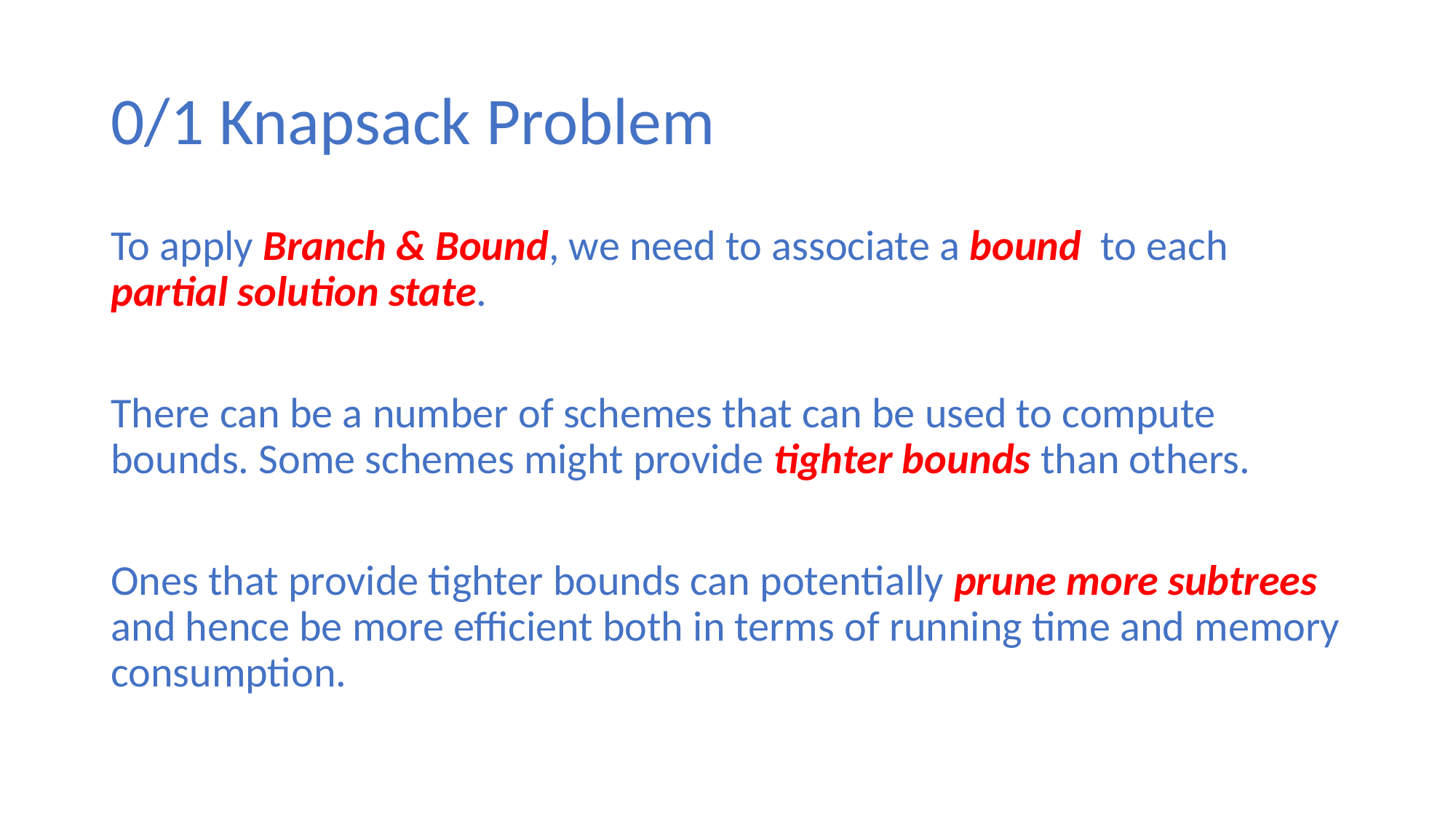

# 0/1 Knapsack Problem
To apply Branch & Bound, we need to associate a bound  to each partial solution state.

There can be a number of schemes that can be used to compute bounds. Some schemes might provide tighter bounds than others.

Ones that provide tighter bounds can potentially prune more subtrees and hence be more efficient both in terms of running time and memory consumption.